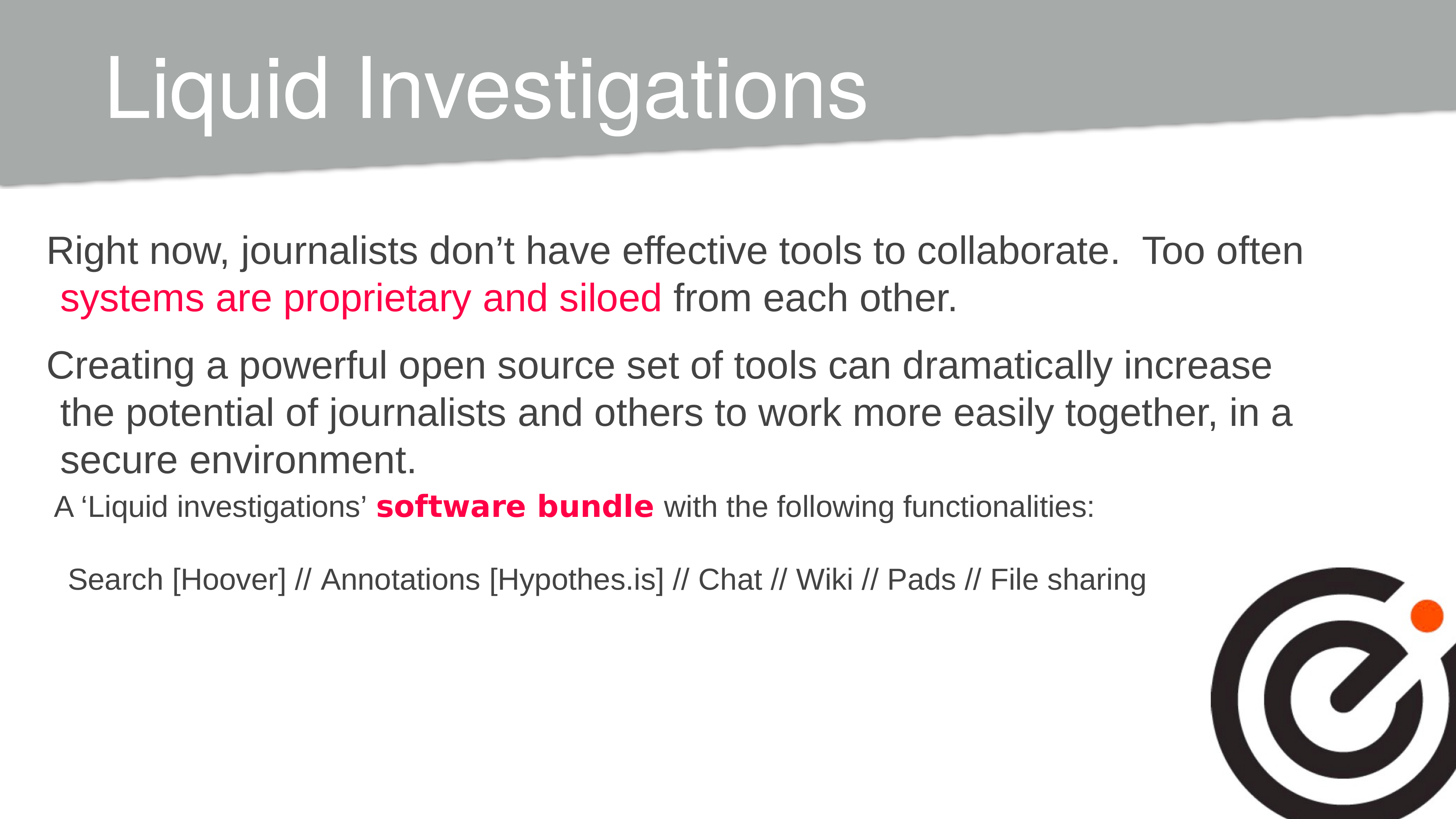

# Liquid Investigations
Right now, journalists don’t have effective tools to collaborate.  Too often systems are proprietary and siloed from each other.

Creating a powerful open source set of tools can dramatically increase the potential of journalists and others to work more easily together, in a secure environment.
A ‘Liquid investigations’ software bundle with the following functionalities:

Search [Hoover] // Annotations [Hypothes.is] // Chat // Wiki // Pads // File sharing